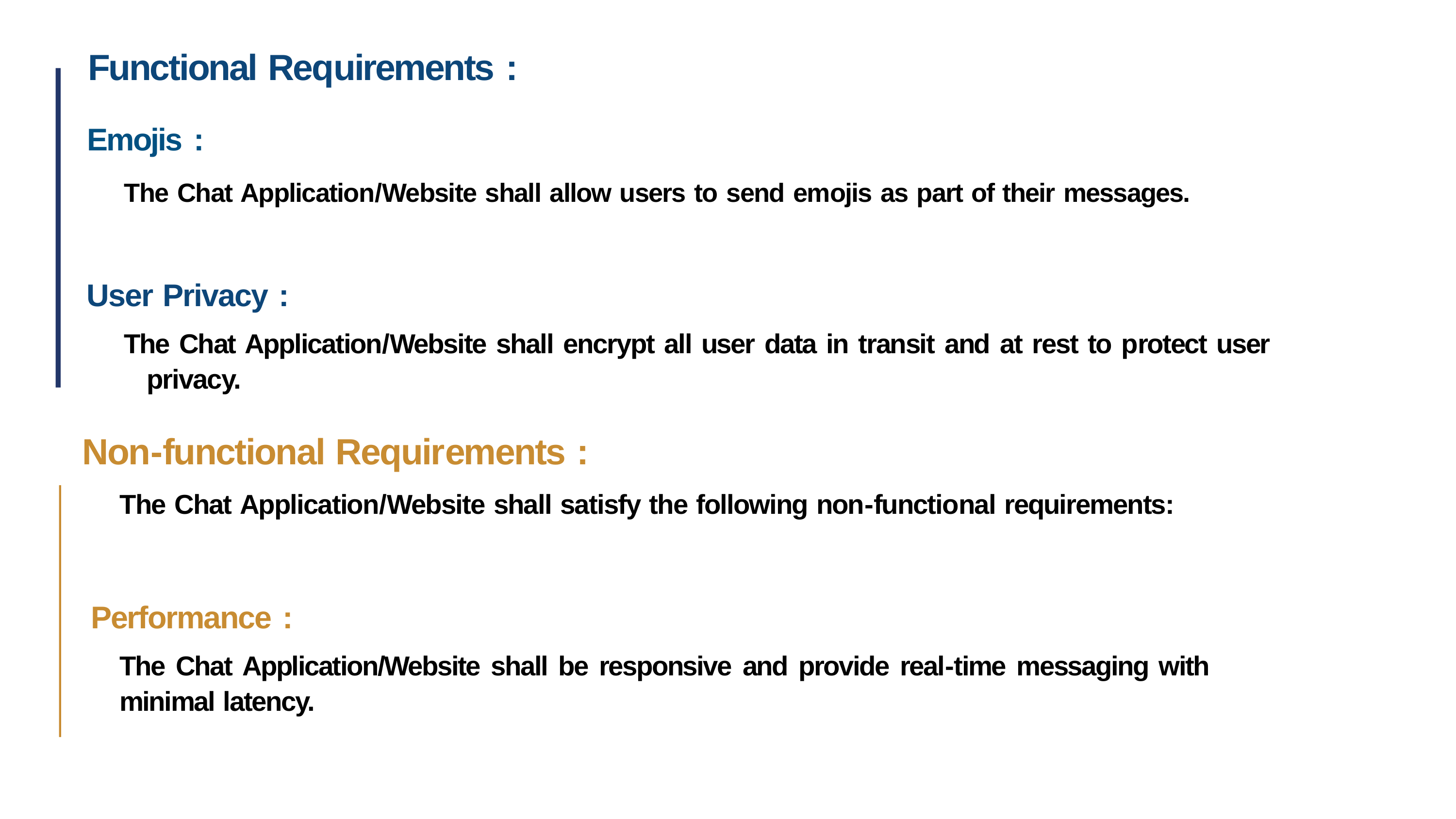

Functional Requirements :

Emojis :
The Chat Application/Website shall allow users to send emojis as part of their messages.

User Privacy :
The Chat Application/Website shall encrypt all user data in transit and at rest to protect user       privacy.

Non-functional Requirements :
The Chat Application/Website shall satisfy the following non-functional requirements:

Performance :

The Chat Application/Website shall be responsive and provide real-time messaging with minimal latency.